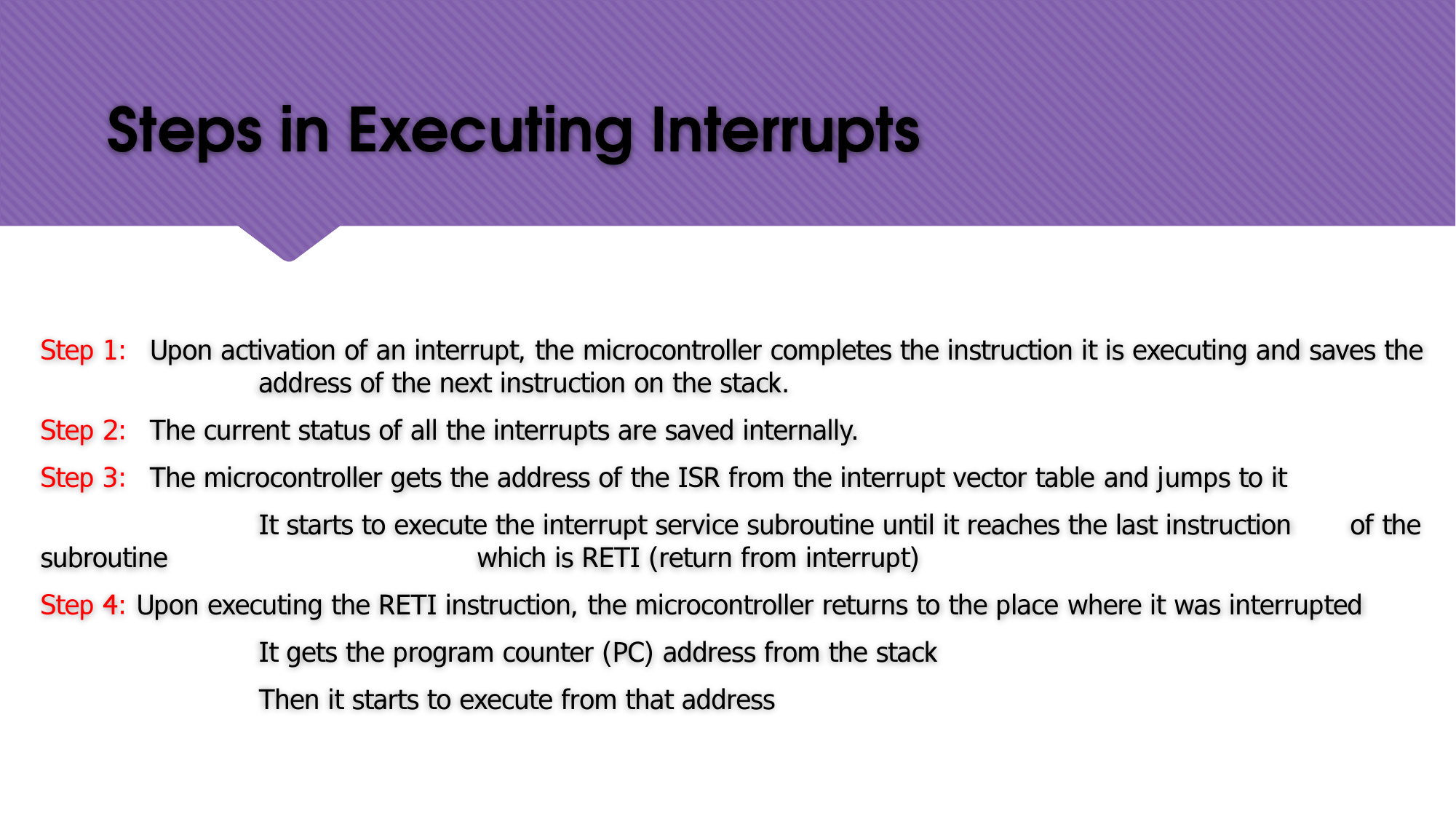

# Steps in Executing Interrupts
Step 1:	Upon activation of an interrupt, the microcontroller completes the instruction it is executing and saves the 		address of the next instruction on the stack.
Step 2:	The current status of all the interrupts are saved internally.
Step 3: 	The microcontroller gets the address of the ISR from the interrupt vector table and jumps to it
		It starts to execute the interrupt service subroutine until it reaches the last instruction	of the subroutine 			which is RETI (return from interrupt)
Step 4: Upon executing the RETI instruction, the microcontroller returns to the place where it was interrupted
		It gets the program counter (PC) address from the stack
		Then it starts to execute from that address